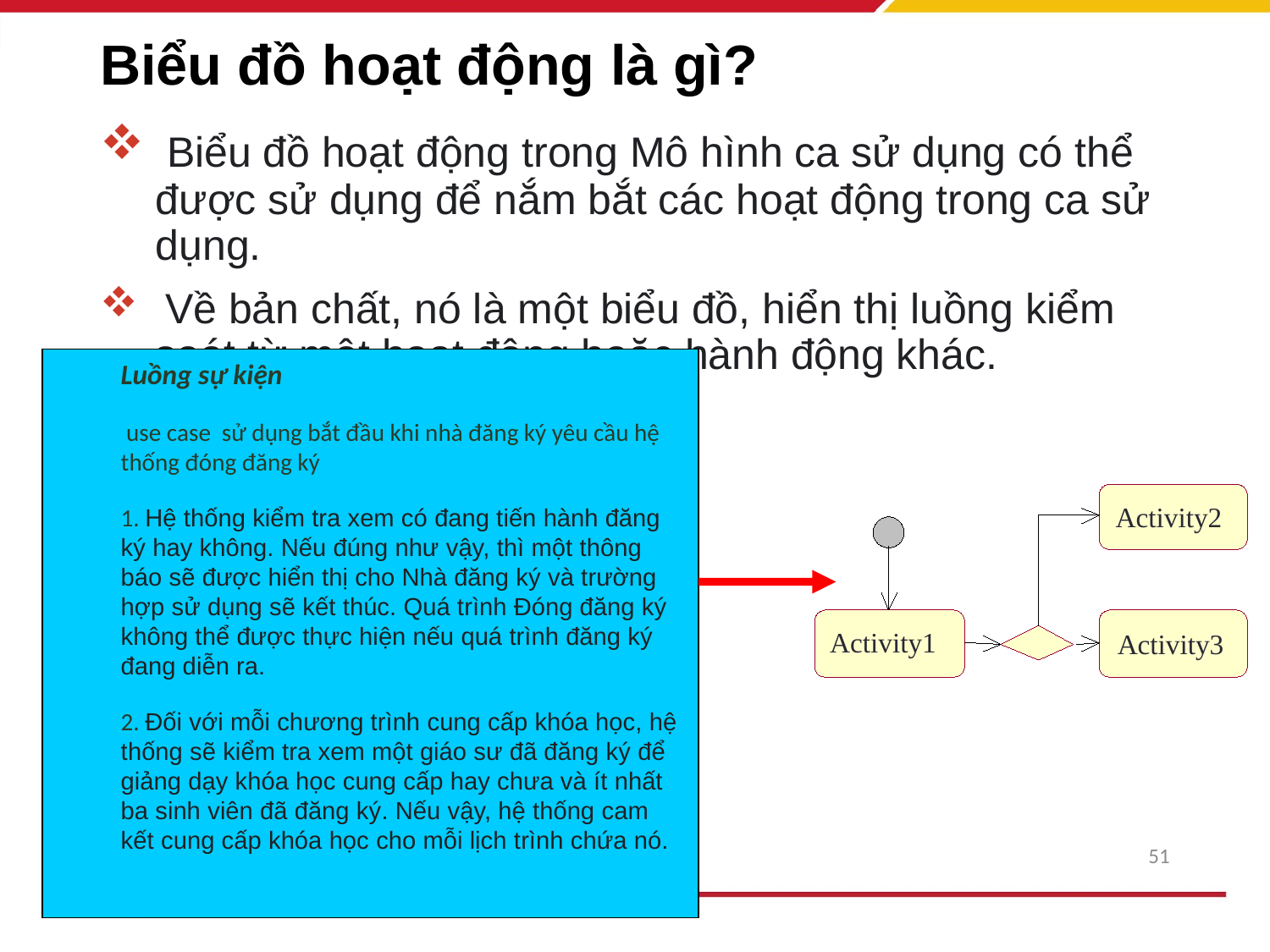

# Biểu đồ hoạt động là gì?
 Biểu đồ hoạt động trong Mô hình ca sử dụng có thể được sử dụng để nắm bắt các hoạt động trong ca sử dụng.
 Về bản chất, nó là một biểu đồ, hiển thị luồng kiểm soát từ một hoạt động hoặc hành động khác.

Luồng sự kiện
 use case  sử dụng bắt đầu khi nhà đăng ký yêu cầu hệ thống đóng đăng ký
1. Hệ thống kiểm tra xem có đang tiến hành đăng ký hay không. Nếu đúng như vậy, thì một thông báo sẽ được hiển thị cho Nhà đăng ký và trường hợp sử dụng sẽ kết thúc. Quá trình Đóng đăng ký không thể được thực hiện nếu quá trình đăng ký đang diễn ra.
2. Đối với mỗi chương trình cung cấp khóa học, hệ thống sẽ kiểm tra xem một giáo sư đã đăng ký để giảng dạy khóa học cung cấp hay chưa và ít nhất ba sinh viên đã đăng ký. Nếu vậy, hệ thống cam kết cung cấp khóa học cho mỗi lịch trình chứa nó.

Activity2

Activity1
Activity3

51